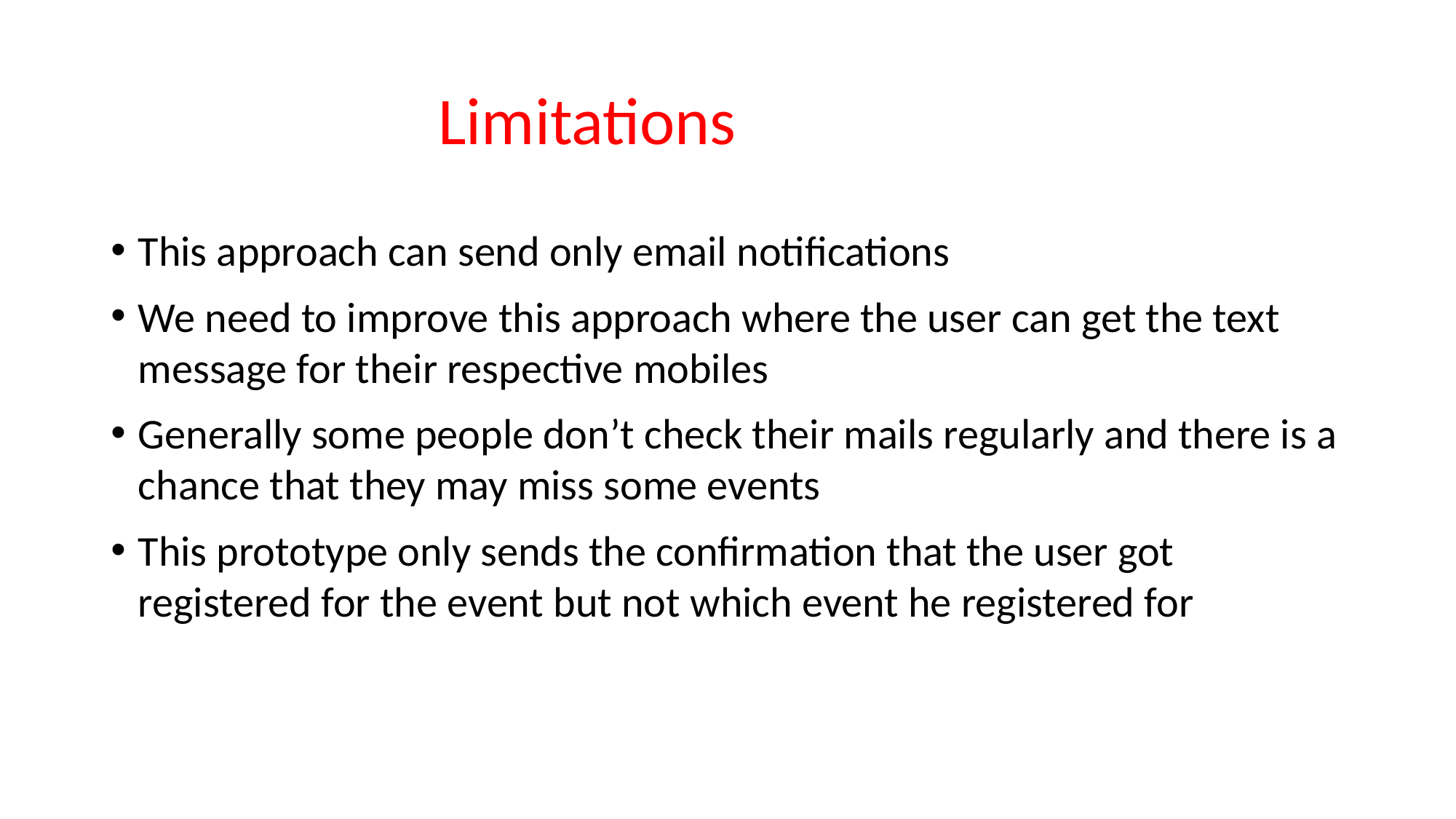

# Limitations
This approach can send only email notifications
We need to improve this approach where the user can get the text message for their respective mobiles
Generally some people don’t check their mails regularly and there is a chance that they may miss some events
This prototype only sends the confirmation that the user got registered for the event but not which event he registered for